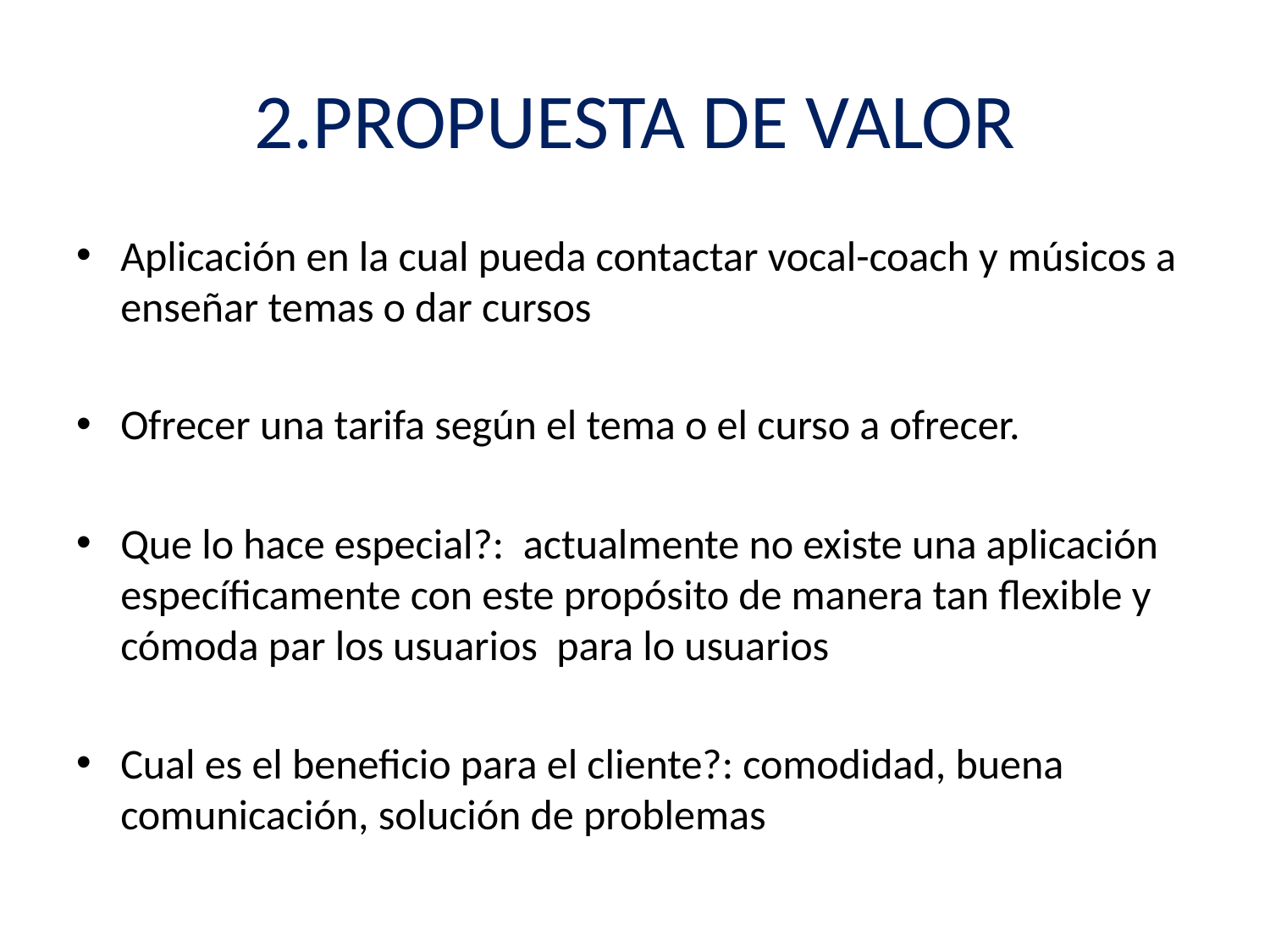

# 2.PROPUESTA DE VALOR
Aplicación en la cual pueda contactar vocal-coach y músicos a enseñar temas o dar cursos

Ofrecer una tarifa según el tema o el curso a ofrecer.

Que lo hace especial?:  actualmente no existe una aplicación específicamente con este propósito de manera tan flexible y cómoda par los usuarios  para lo usuarios

Cual es el beneficio para el cliente?: comodidad, buena comunicación, solución de problemas